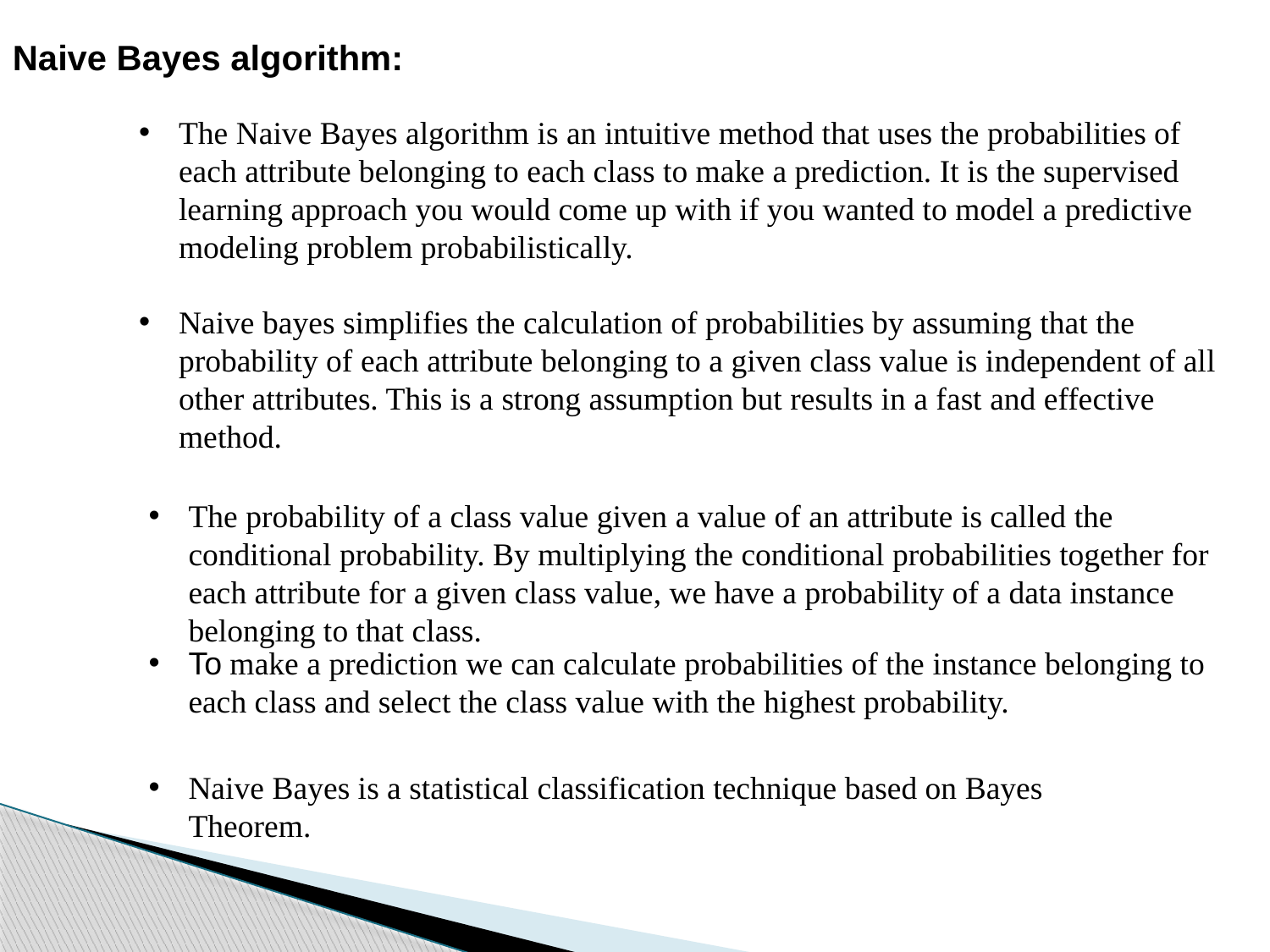

Naive Bayes algorithm:
The Naive Bayes algorithm is an intuitive method that uses the probabilities of each attribute belonging to each class to make a prediction. It is the supervised learning approach you would come up with if you wanted to model a predictive modeling problem probabilistically.
Naive bayes simplifies the calculation of probabilities by assuming that the probability of each attribute belonging to a given class value is independent of all other attributes. This is a strong assumption but results in a fast and effective method.
The probability of a class value given a value of an attribute is called the conditional probability. By multiplying the conditional probabilities together for each attribute for a given class value, we have a probability of a data instance belonging to that class.
To make a prediction we can calculate probabilities of the instance belonging to each class and select the class value with the highest probability.
Naive Bayes is a statistical classification technique based on Bayes Theorem.